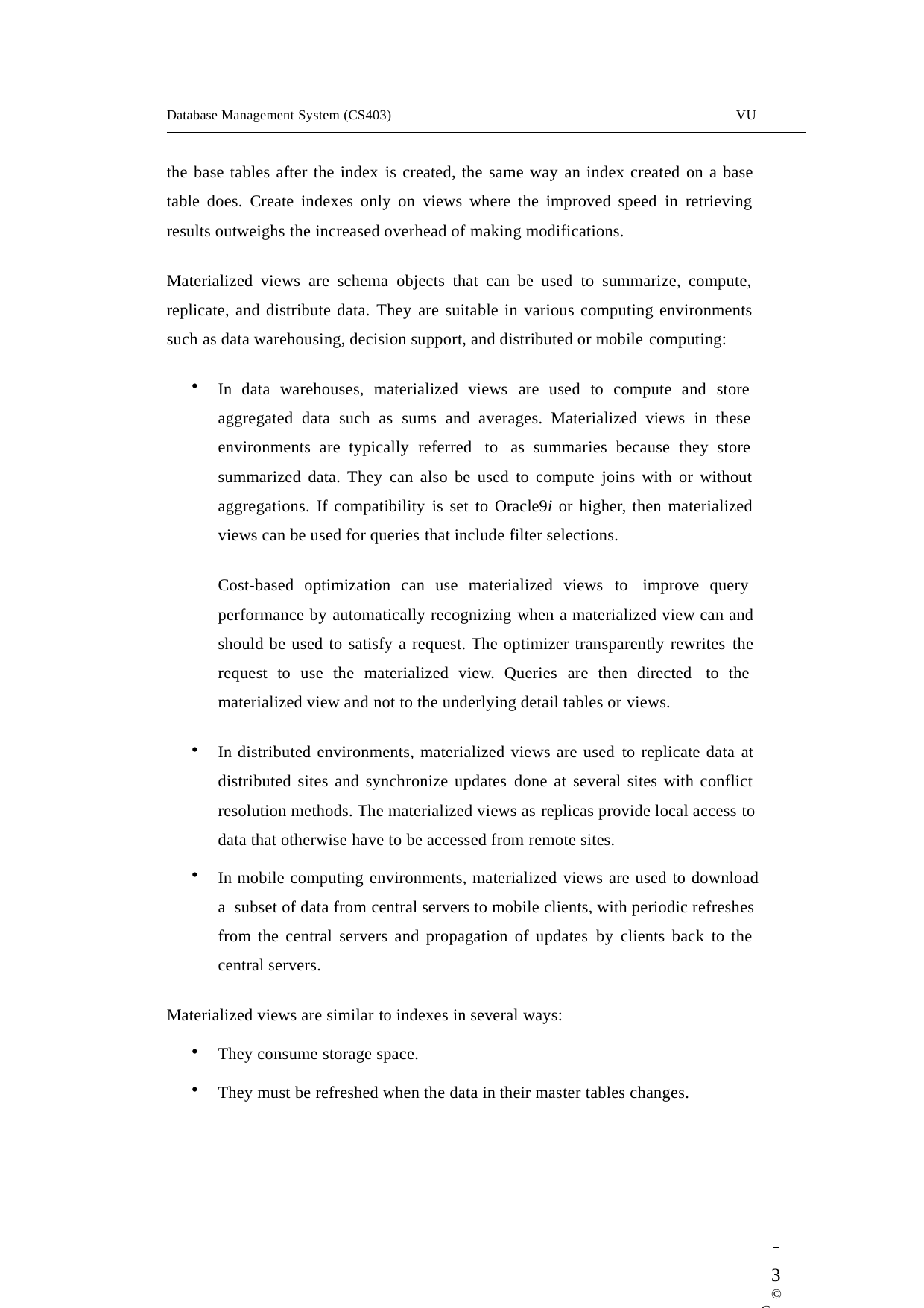

Database Management System (CS403)
VU

the base tables after the index is created, the same way an index created on a base  table does. Create indexes only on views where the improved speed in retrieving  results outweighs the increased overhead of making modifications.

Materialized views are schema objects that can be used to summarize, compute,  replicate, and distribute data. They are suitable in various computing environments  such as data warehousing, decision support, and distributed or mobile computing:

In data warehouses, materialized views are used to compute and store  aggregated data such as sums and averages. Materialized views in these  environments are typically referred to as summaries because they store  summarized data. They can also be used to compute joins with or without  aggregations. If compatibility is set to Oracle9i or higher, then materialized  views can be used for queries that include filter selections.

Cost-based optimization can use materialized views to improve query  performance by automatically recognizing when a materialized view can and  should be used to satisfy a request. The optimizer transparently rewrites the  request to use the materialized view. Queries are then directed to the  materialized view and not to the underlying detail tables or views.

In distributed environments, materialized views are used to replicate data at  distributed sites and synchronize updates done at several sites with conflict  resolution methods. The materialized views as replicas provide local access to  data that otherwise have to be accessed from remote sites.
In mobile computing environments, materialized views are used to download a  subset of data from central servers to mobile clients, with periodic refreshes  from the central servers and propagation of updates by clients back to the  central servers.

Materialized views are similar to indexes in several ways:

They consume storage space.

They must be refreshed when the data in their master tables changes.
 	3
© Copyright Virtual University of Pakistan